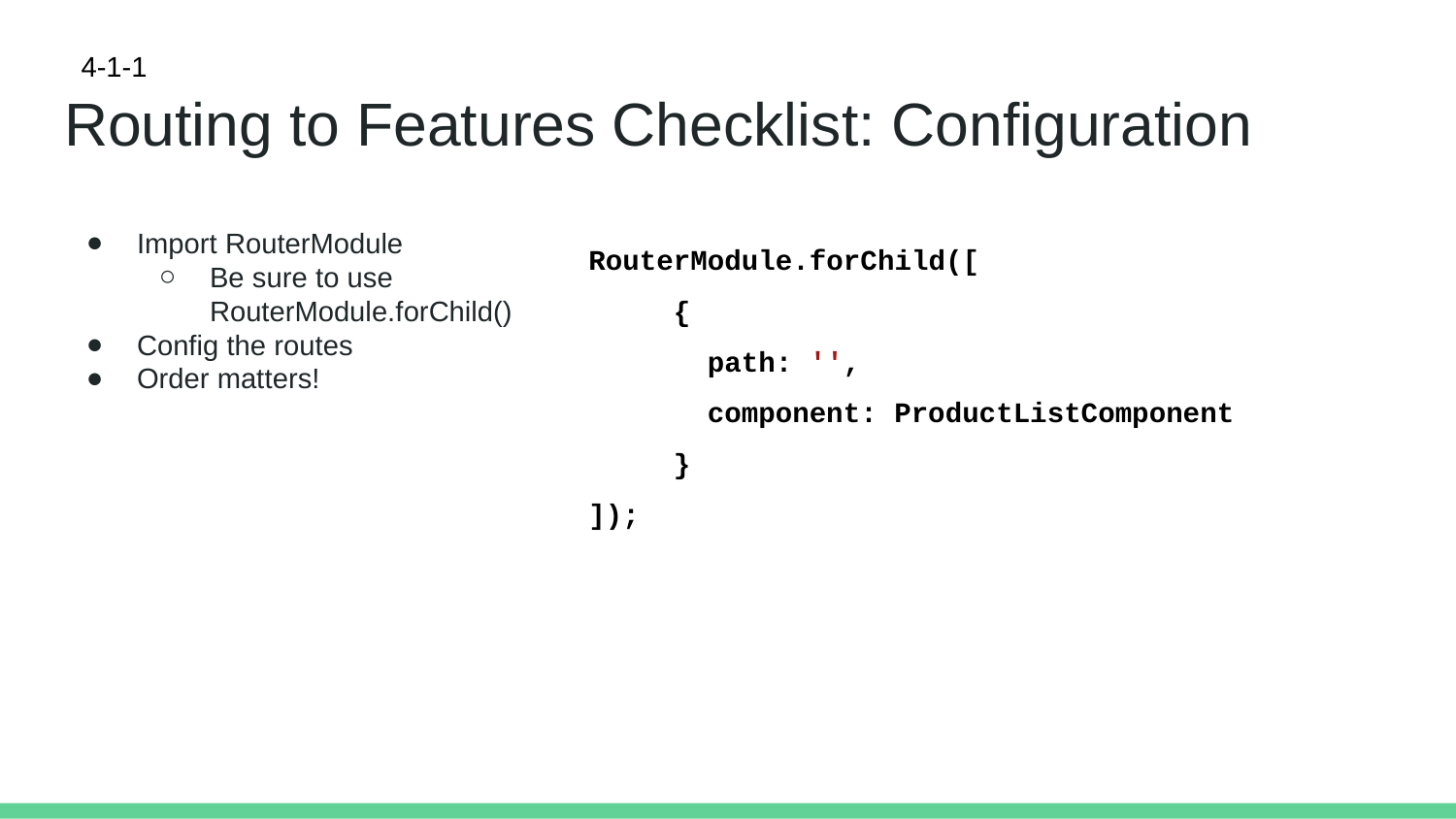

4-1-1
# Routing to Features Checklist: Configuration
Import RouterModule
Be sure to use RouterModule.forChild()
Config the routes
Order matters!
RouterModule.forChild([
     {
       path: '',
       component: ProductListComponent
     }
]);